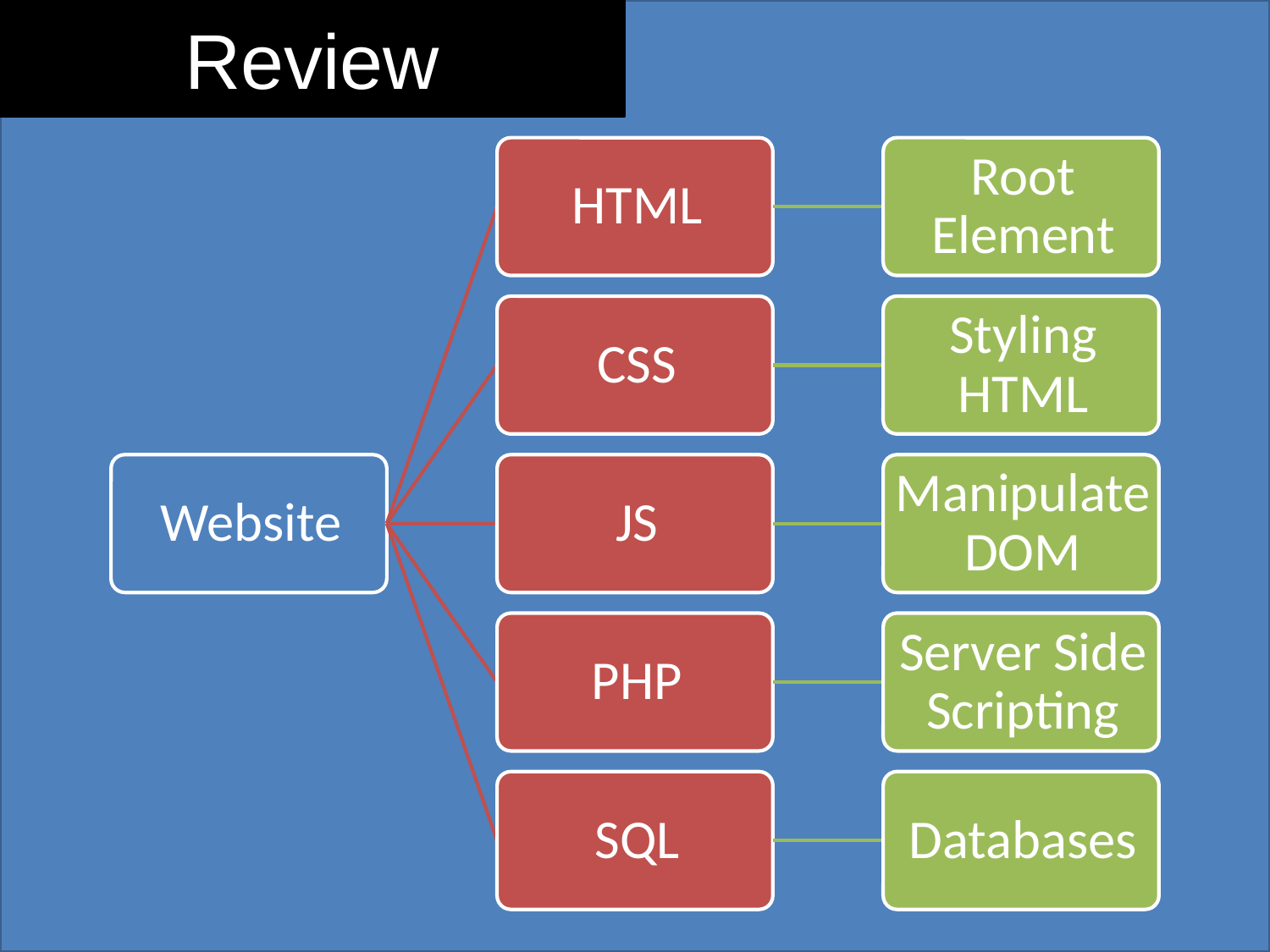

Review
Website

HTML

Root Element

CSS

Styling HTML

JS

Manipulate DOM

PHP

Server Side Scripting

SQL

Databases